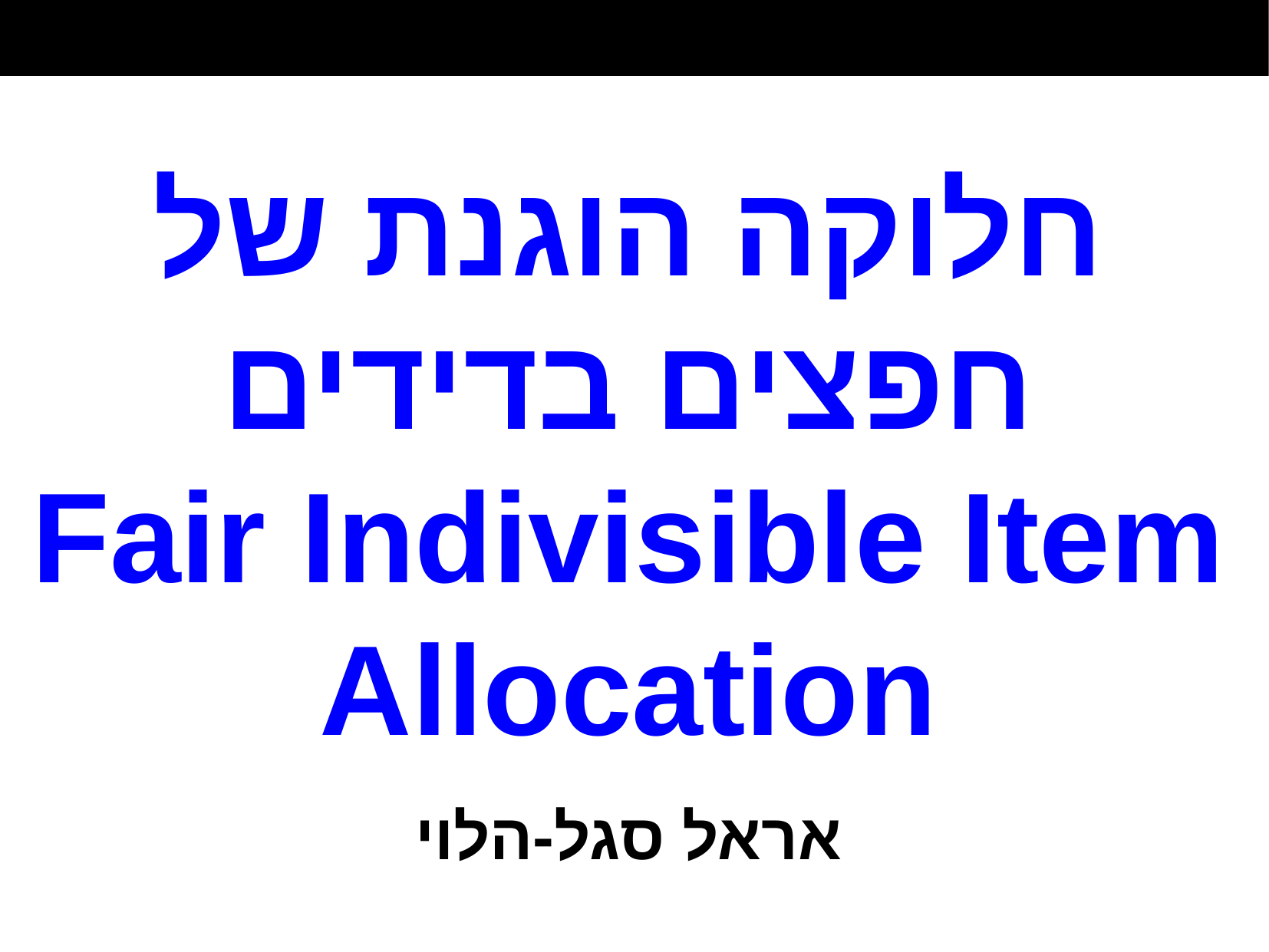

"וּנְחַלְתֶּם אוֹתָהּ אִישׁ כְּאָחִיו" (יחזקאל מז 14)
חלוקה הוגנת של חפצים בדידים
Fair Indivisible Item Allocation
אראל סגל-הלוי